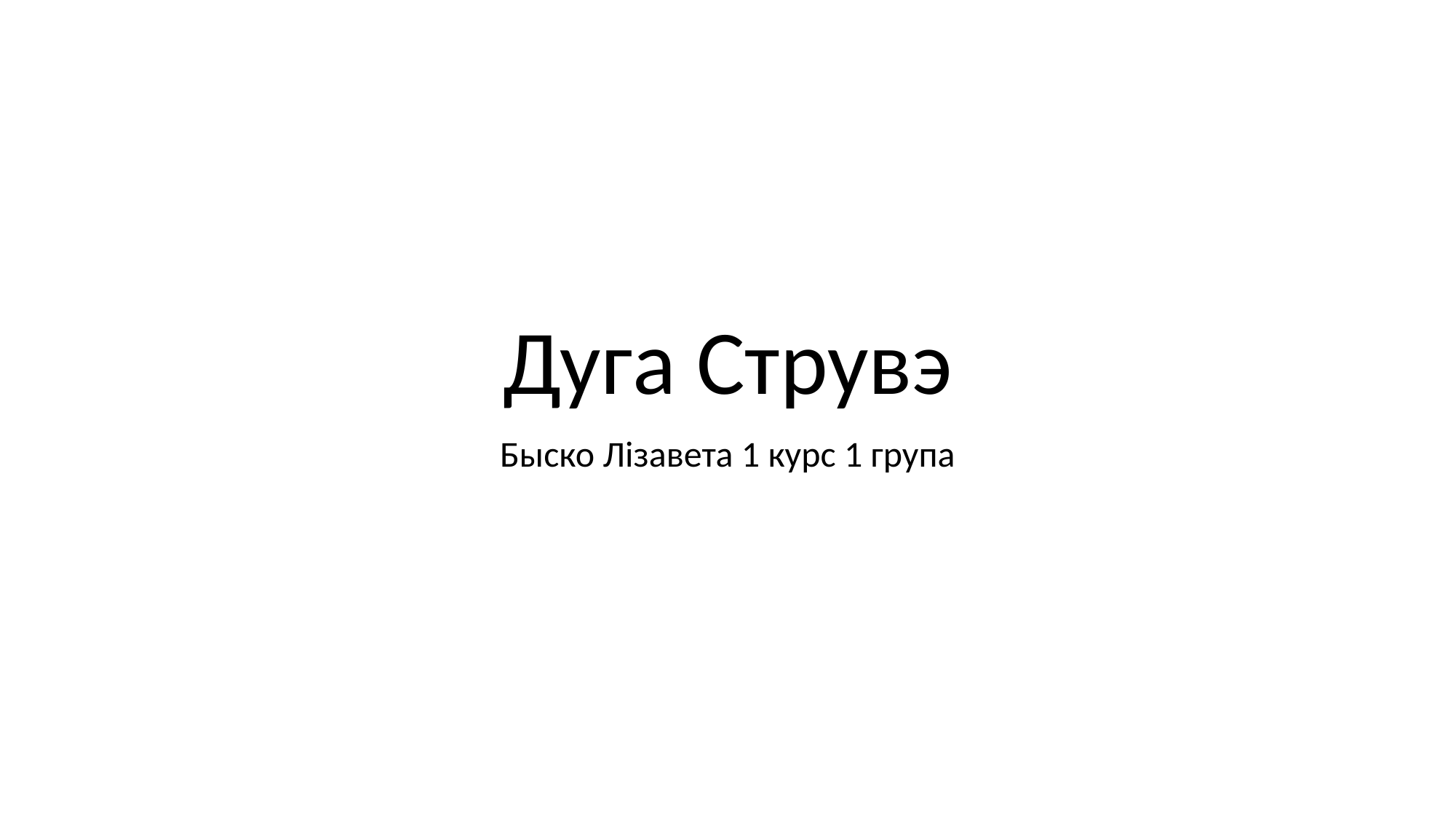

# Дуга Струвэ
Быско Лiзавета 1 курс 1 група